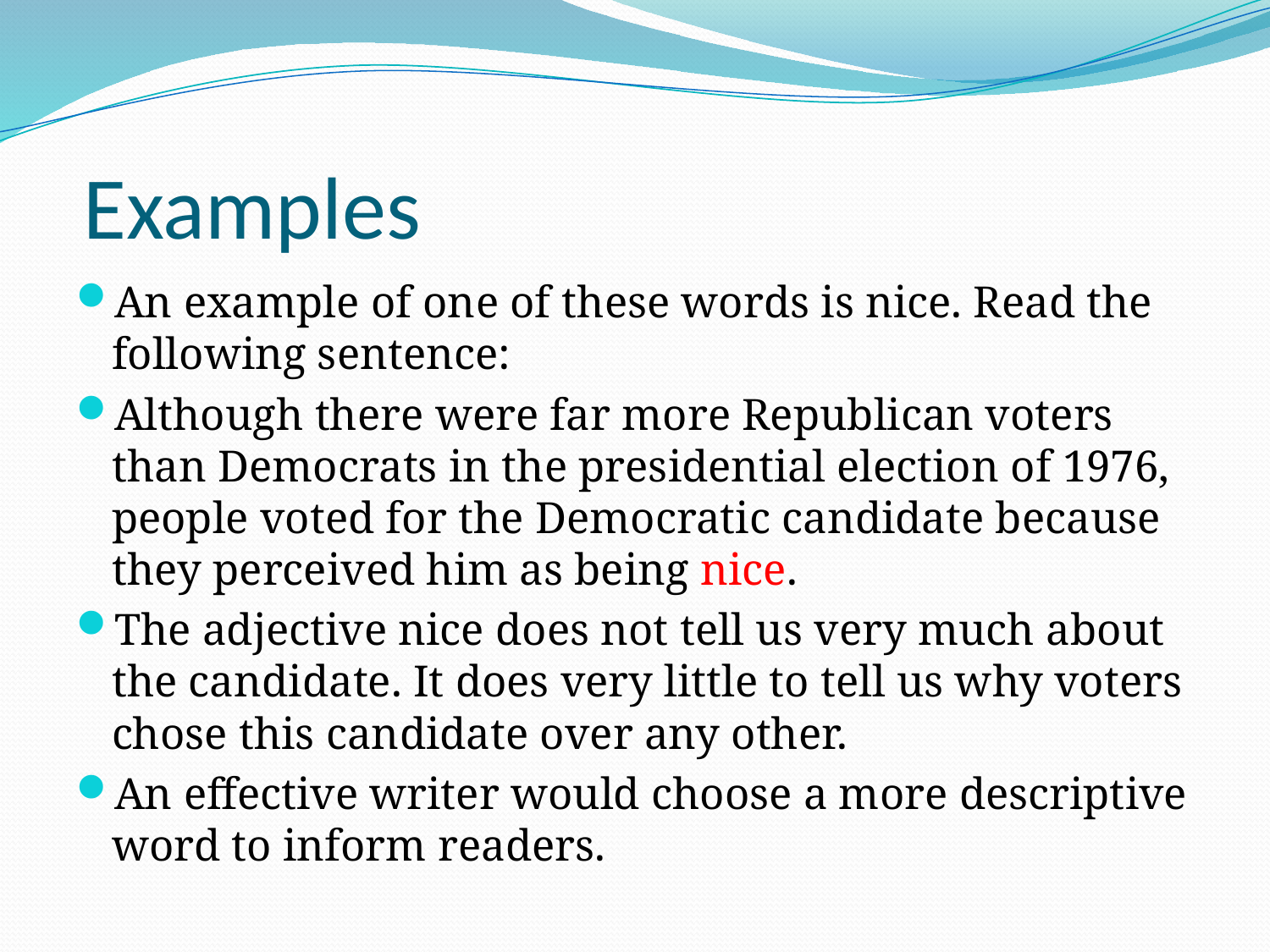

# Examples
An example of one of these words is nice. Read the following sentence:
Although there were far more Republican voters than Democrats in the presidential election of 1976, people voted for the Democratic candidate because they perceived him as being nice.
The adjective nice does not tell us very much about the candidate. It does very little to tell us why voters chose this candidate over any other.
An effective writer would choose a more descriptive word to inform readers.